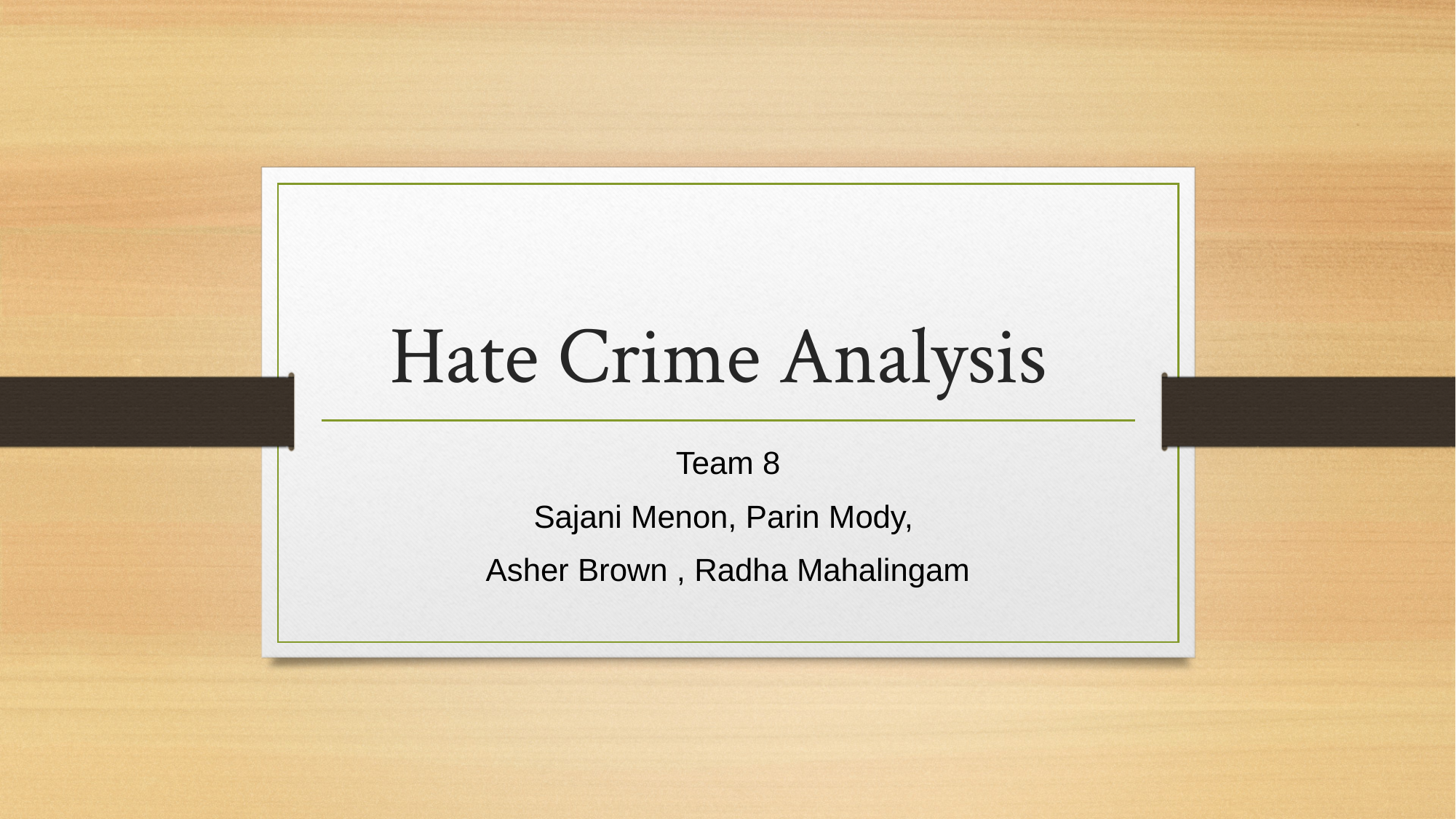

# Hate Crime Analysis
Team 8
Sajani Menon, Parin Mody,
Asher Brown , Radha Mahalingam